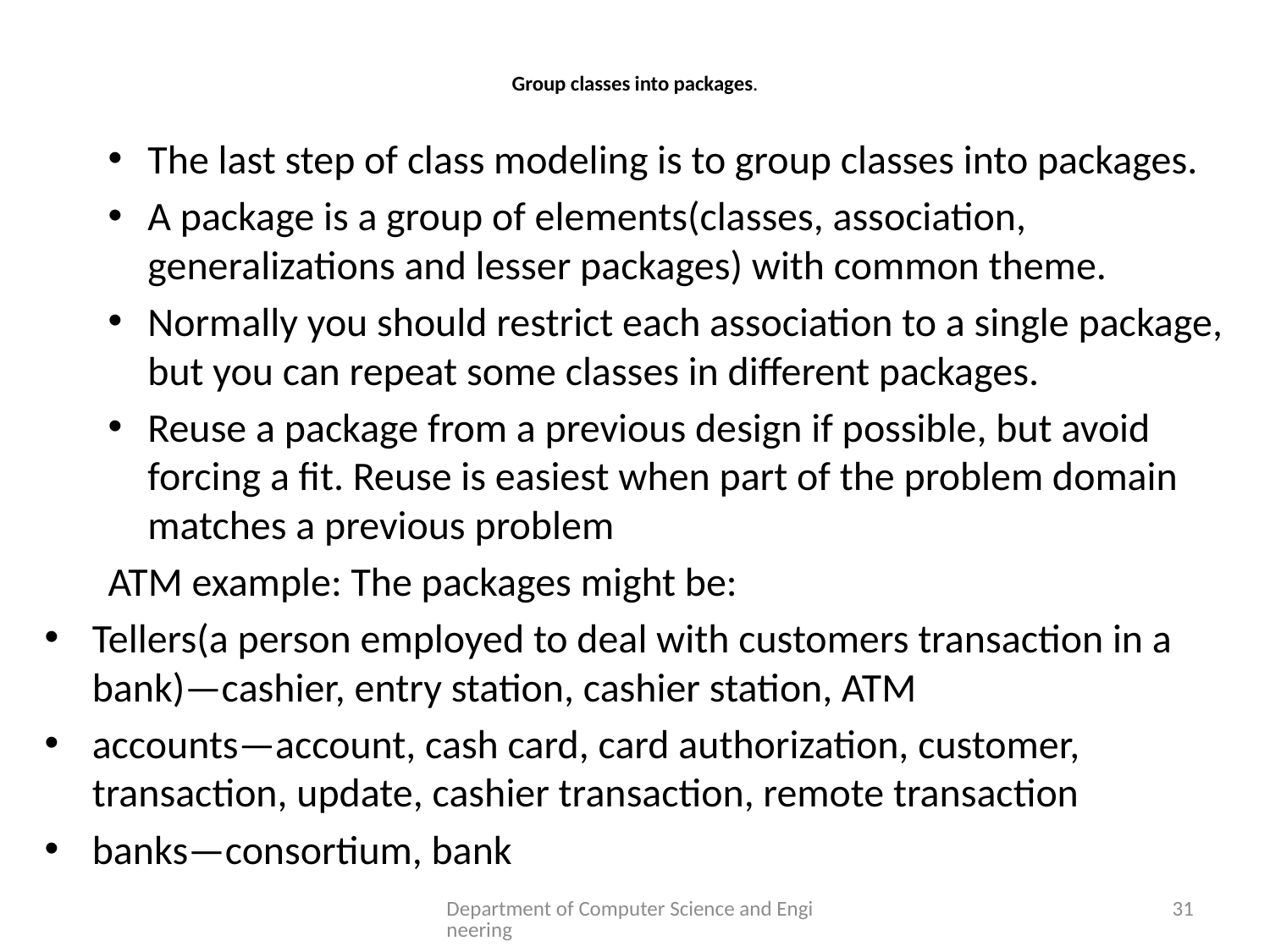

# Group classes into packages.
The last step of class modeling is to group classes into packages.
A package is a group of elements(classes, association, generalizations and lesser packages) with common theme.
Normally you should restrict each association to a single package, but you can repeat some classes in different packages.
Reuse a package from a previous design if possible, but avoid forcing a fit. Reuse is easiest when part of the problem domain matches a previous problem
ATM example: The packages might be:
Tellers(a person employed to deal with customers transaction in a bank)—cashier, entry station, cashier station, ATM
accounts—account, cash card, card authorization, customer, transaction, update, cashier transaction, remote transaction
banks—consortium, bank

Department of Computer Science and Engineering
31